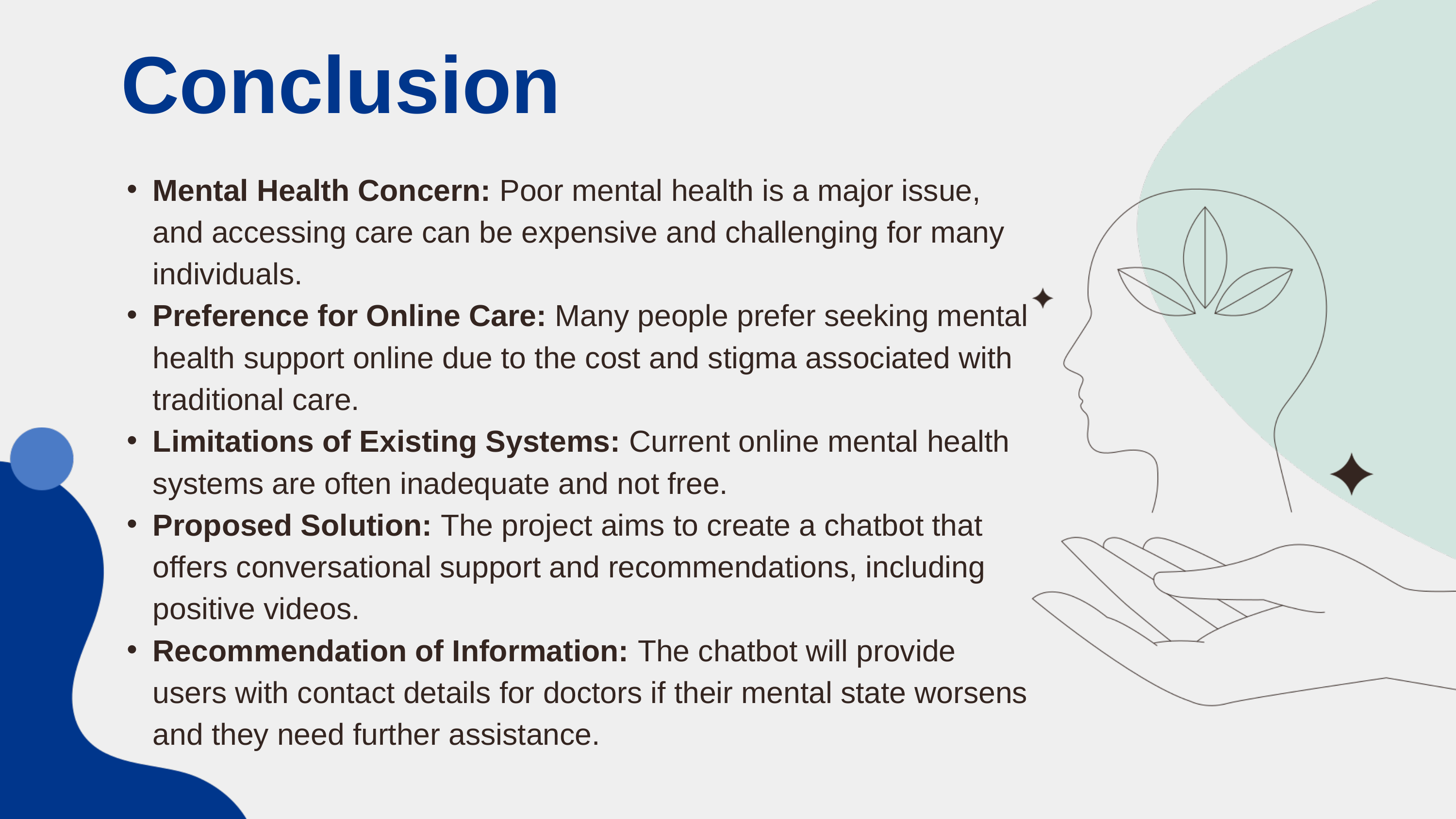

Conclusion
Mental Health Concern: Poor mental health is a major issue, and accessing care can be expensive and challenging for many individuals.
Preference for Online Care: Many people prefer seeking mental health support online due to the cost and stigma associated with traditional care.
Limitations of Existing Systems: Current online mental health systems are often inadequate and not free.
Proposed Solution: The project aims to create a chatbot that offers conversational support and recommendations, including positive videos.
Recommendation of Information: The chatbot will provide users with contact details for doctors if their mental state worsens and they need further assistance.